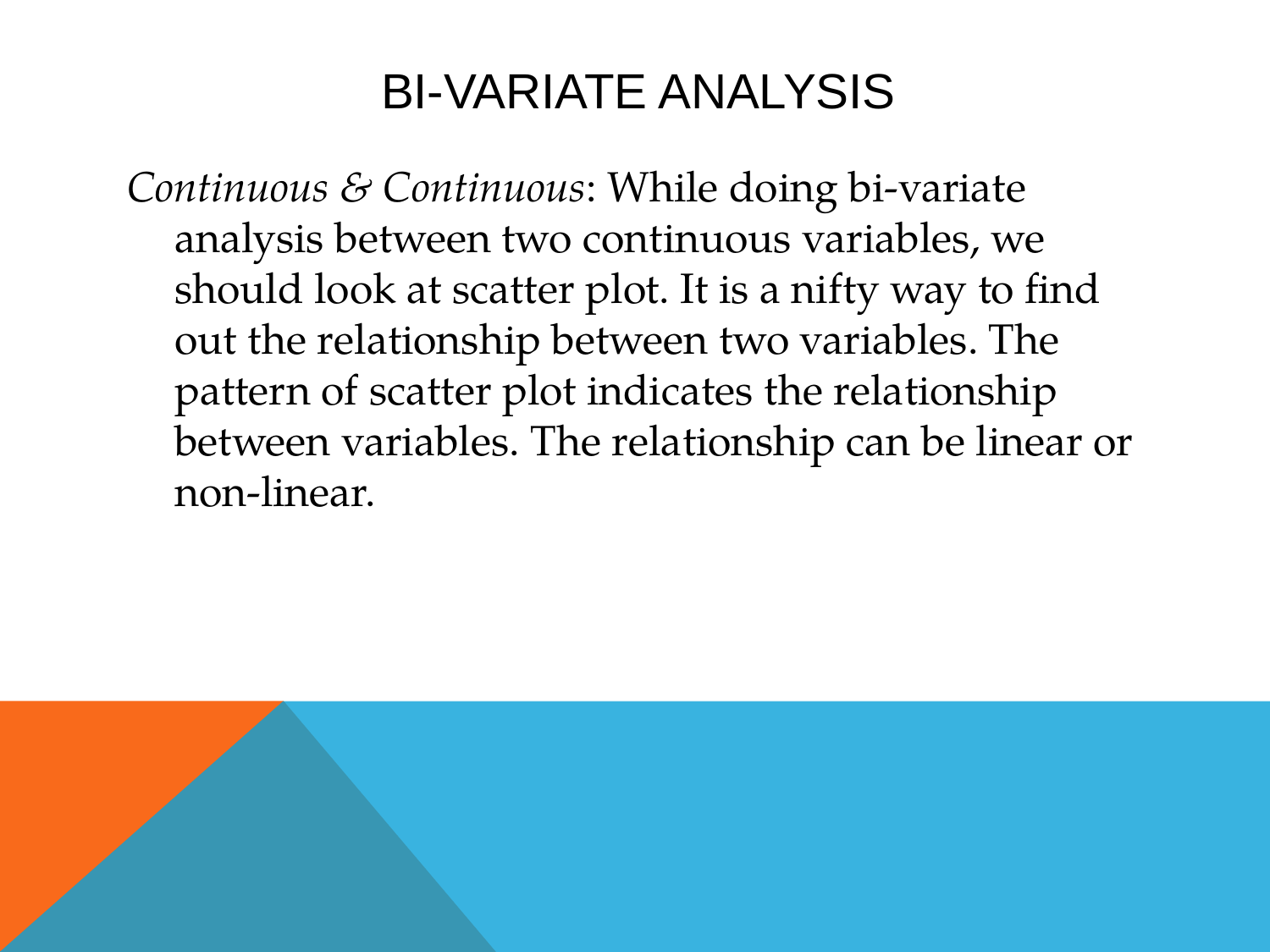

# BI-Variate analysis
Continuous & Continuous: While doing bi-variate analysis between two continuous variables, we should look at scatter plot. It is a nifty way to find out the relationship between two variables. The pattern of scatter plot indicates the relationship between variables. The relationship can be linear or non-linear.